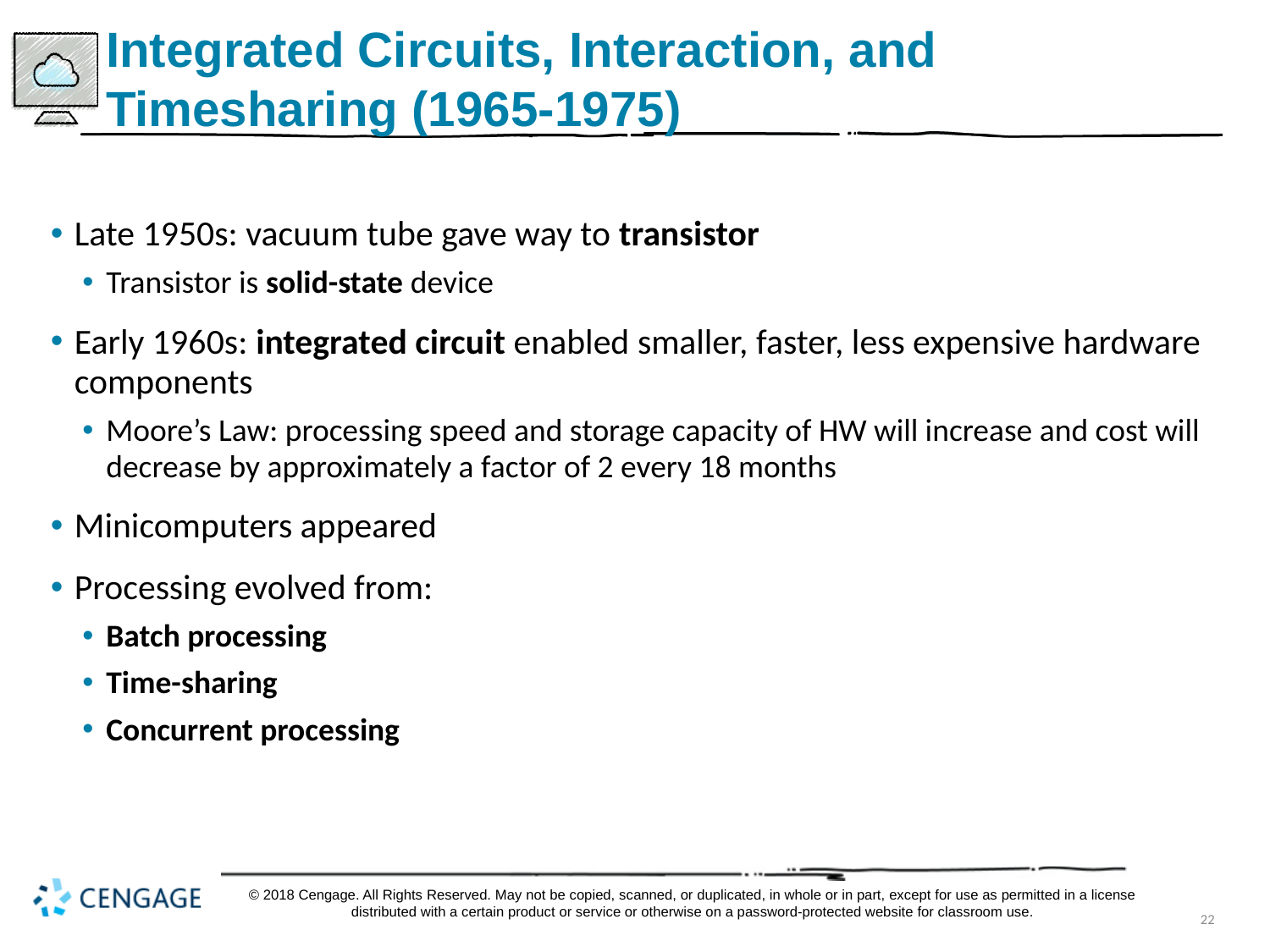

# Integrated Circuits, Interaction, and Timesharing (1965-1975)
Late 1950s: vacuum tube gave way to transistor
Transistor is solid-state device
Early 1960s: integrated circuit enabled smaller, faster, less expensive hardware components
Moore’s Law: processing speed and storage capacity of HW will increase and cost will decrease by approximately a factor of 2 every 18 months
Minicomputers appeared
Processing evolved from:
Batch processing
Time-sharing
Concurrent processing
© 2018 Cengage. All Rights Reserved. May not be copied, scanned, or duplicated, in whole or in part, except for use as permitted in a license distributed with a certain product or service or otherwise on a password-protected website for classroom use.